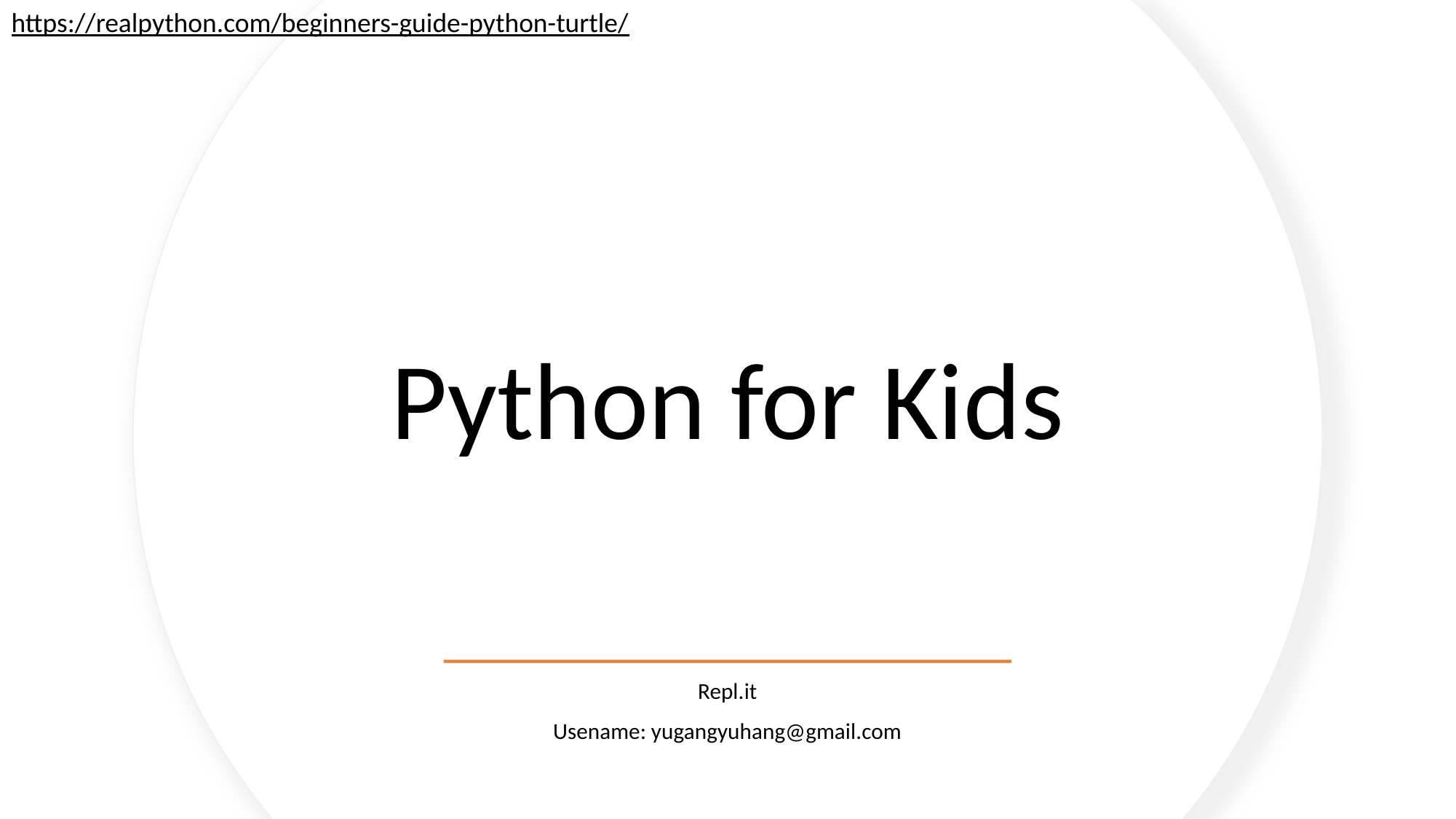

https://realpython.com/beginners-guide-python-turtle/

# Python for Kids

Repl.it
Usename: yugangyuhang@gmail.com